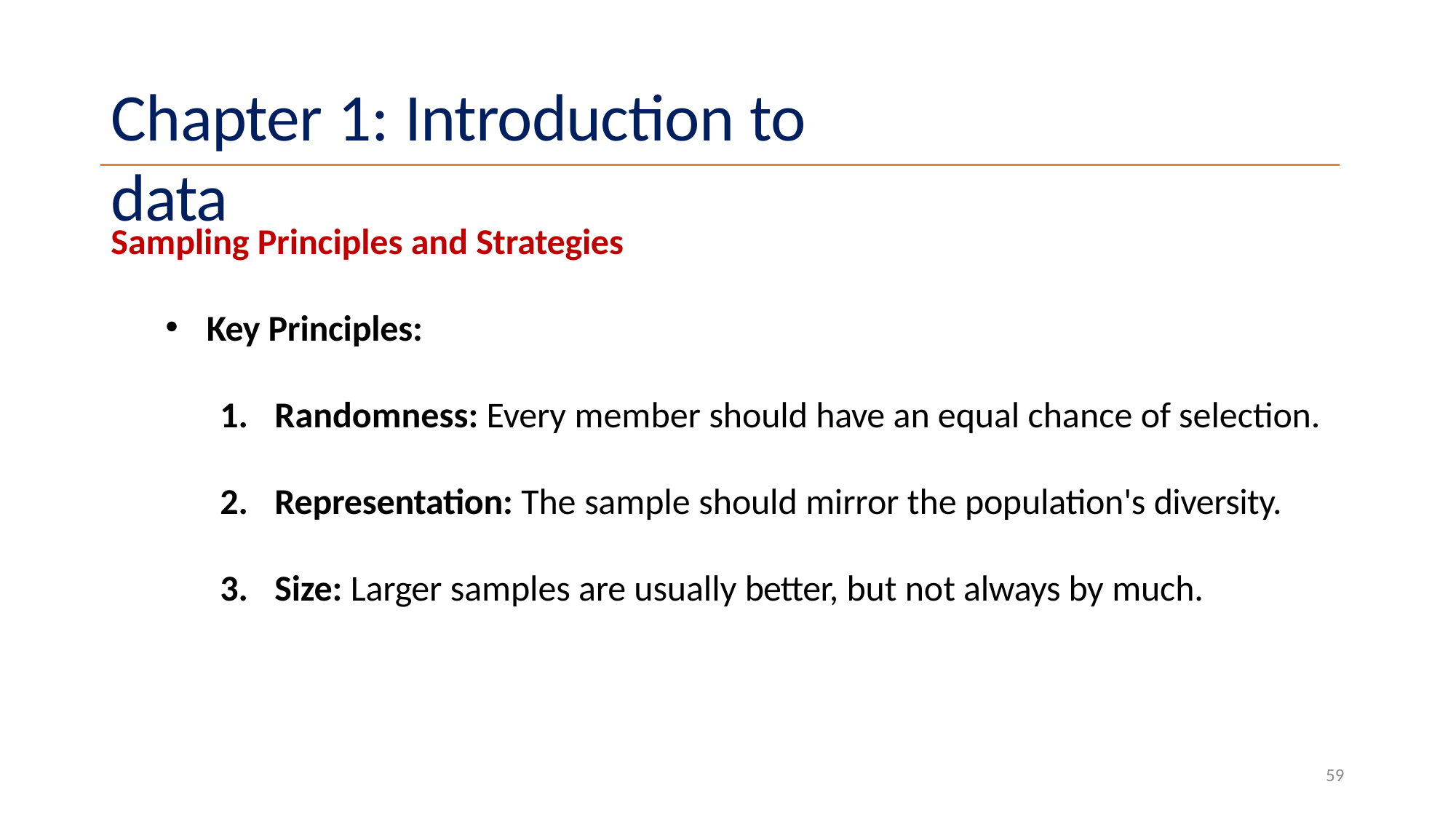

# Chapter 1: Introduction to data

Sampling Principles and Strategies

Key Principles:

Randomness: Every member should have an equal chance of selection.

Representation: The sample should mirror the population's diversity.

Size: Larger samples are usually better, but not always by much.
59